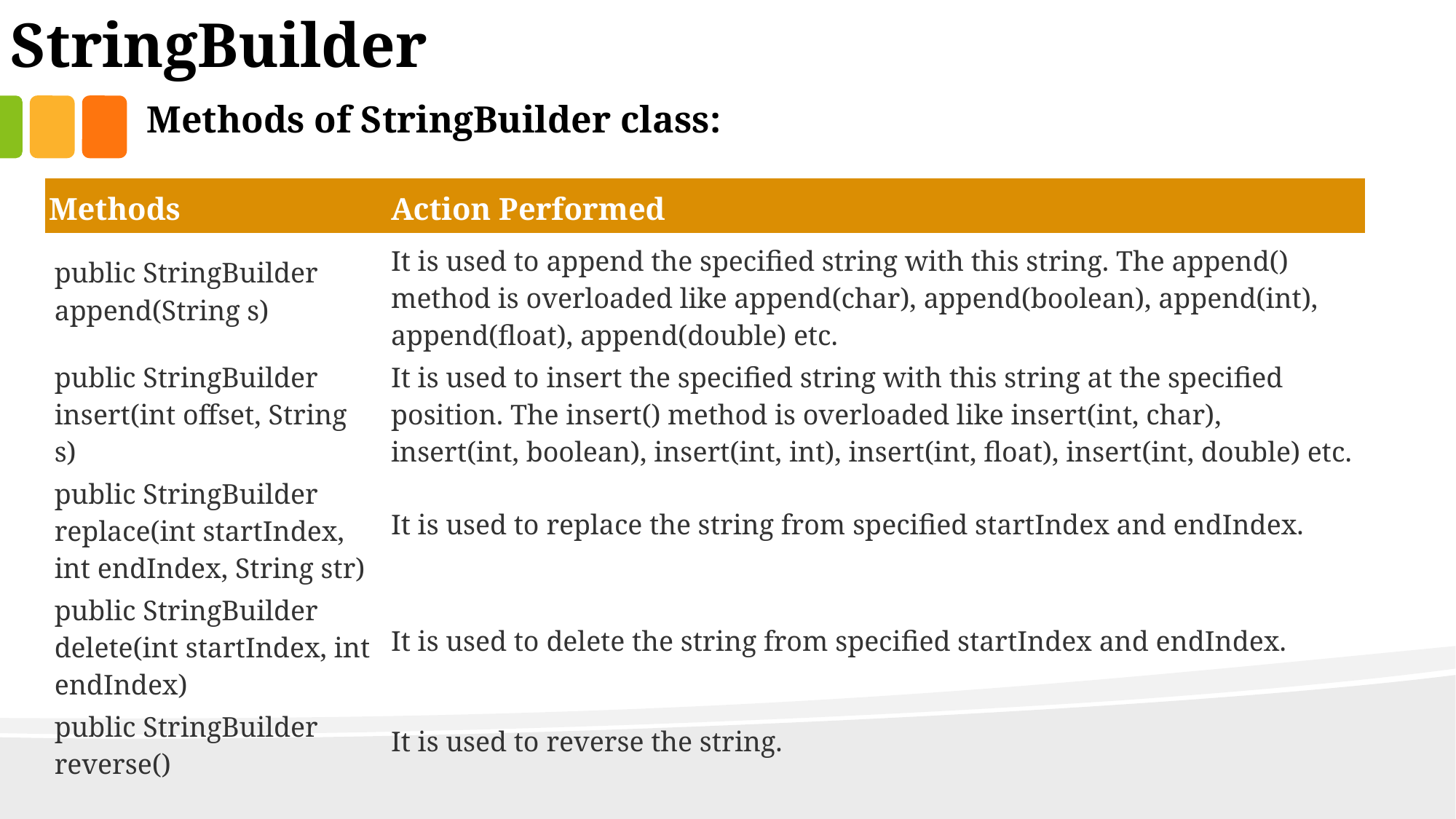

StringBuilder
Methods of StringBuilder class:
| Methods | Action Performed |
| --- | --- |
| public StringBuilder append(String s) | It is used to append the specified string with this string. The append() method is overloaded like append(char), append(boolean), append(int), append(float), append(double) etc. |
| public StringBuilder insert(int offset, String s) | It is used to insert the specified string with this string at the specified position. The insert() method is overloaded like insert(int, char), insert(int, boolean), insert(int, int), insert(int, float), insert(int, double) etc. |
| public StringBuilder replace(int startIndex, int endIndex, String str) | It is used to replace the string from specified startIndex and endIndex. |
| public StringBuilder delete(int startIndex, int endIndex) | It is used to delete the string from specified startIndex and endIndex. |
| public StringBuilder reverse() | It is used to reverse the string. |